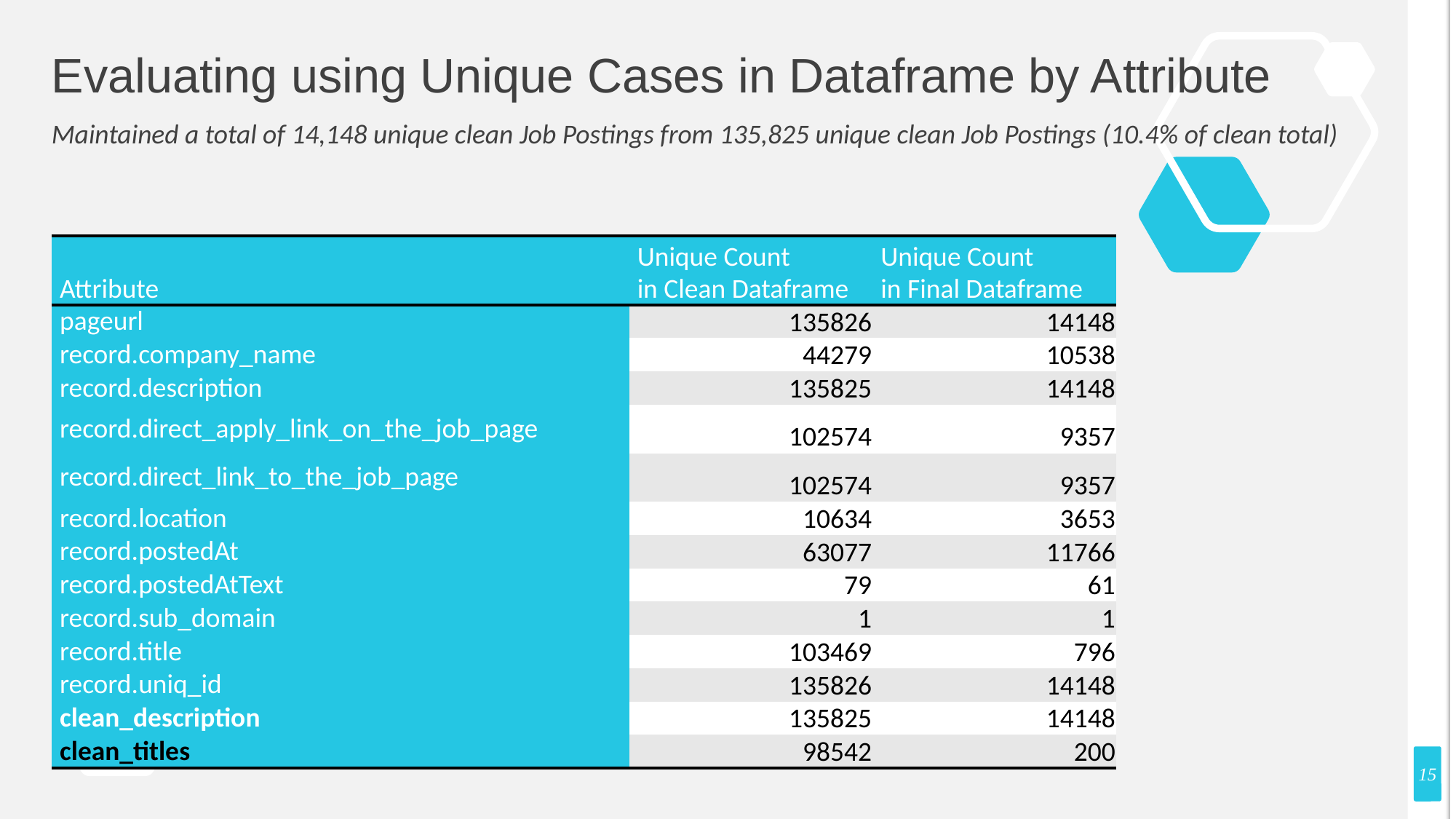

# Evaluating using Unique Cases in Dataframe by Attribute
Maintained a total of 14,148 unique clean Job Postings from 135,825 unique clean Job Postings (10.4% of clean total)
| Attribute | Unique Count in Clean Dataframe | Unique Count in Final Dataframe |
| --- | --- | --- |
| pageurl | 135826 | 14148 |
| record.company\_name | 44279 | 10538 |
| record.description | 135825 | 14148 |
| record.direct\_apply\_link\_on\_the\_job\_page | 102574 | 9357 |
| record.direct\_link\_to\_the\_job\_page | 102574 | 9357 |
| record.location | 10634 | 3653 |
| record.postedAt | 63077 | 11766 |
| record.postedAtText | 79 | 61 |
| record.sub\_domain | 1 | 1 |
| record.title | 103469 | 796 |
| record.uniq\_id | 135826 | 14148 |
| clean\_description | 135825 | 14148 |
| clean\_titles | 98542 | 200 |
15